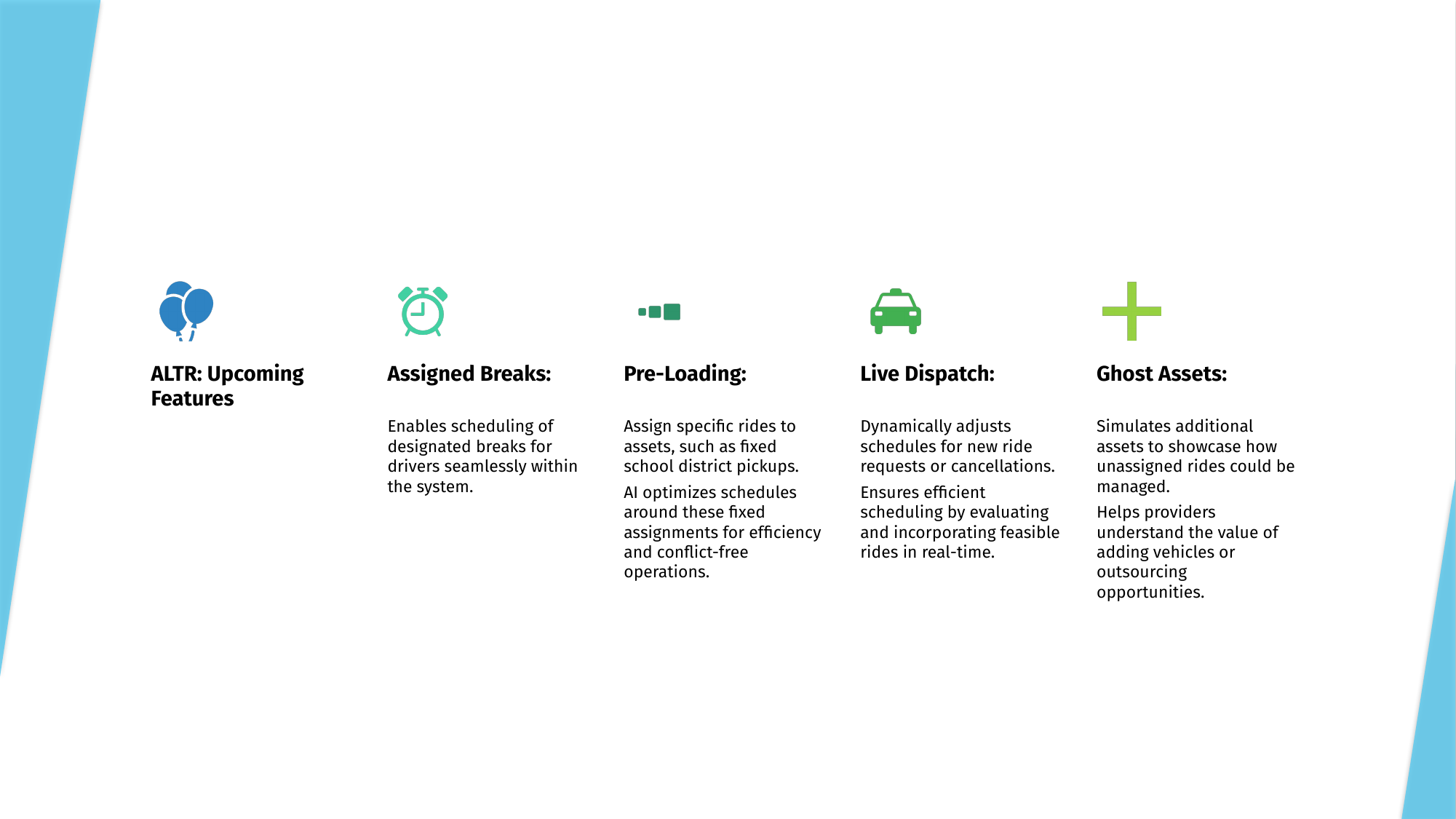

ALTR: Upcoming Features
Assigned Breaks:
Enables scheduling of designated breaks for drivers seamlessly within the system.
Pre-Loading:
Assign specific rides to assets, such as fixed school district pickups.
AI optimizes schedules around these fixed assignments for efficiency and conflict-free operations.
Live Dispatch:
Dynamically adjusts schedules for new ride requests or cancellations.
Ensures efficient scheduling by evaluating and incorporating feasible rides in real-time.
Ghost Assets:
Simulates additional assets to showcase how unassigned rides could be managed.
Helps providers understand the value of adding vehicles or outsourcing opportunities.